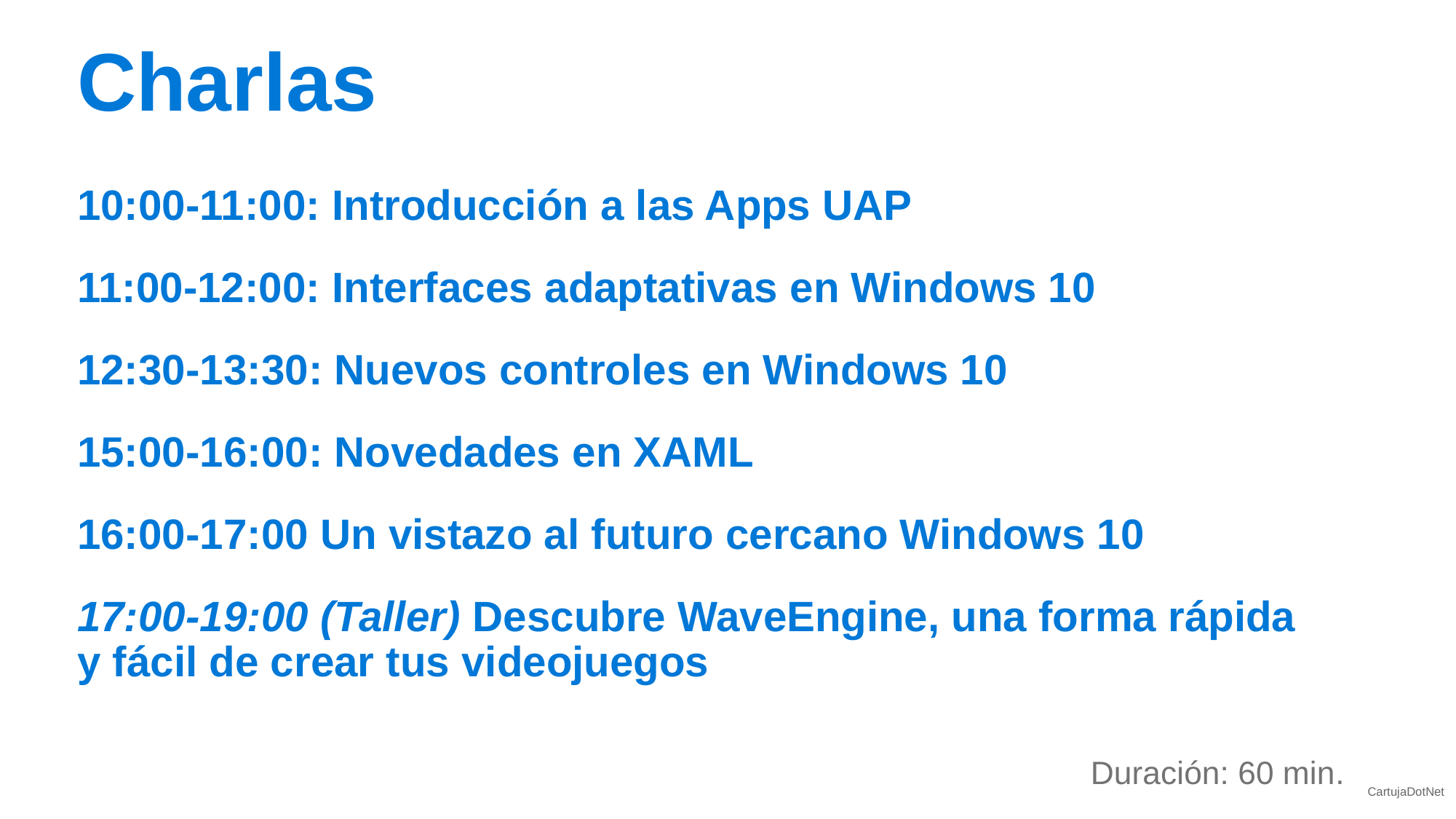

# Charlas
10:00-11:00: Introducción a las Apps UAP
11:00-12:00: Interfaces adaptativas en Windows 10
12:30-13:30: Nuevos controles en Windows 10
15:00-16:00: Novedades en XAML
16:00-17:00 Un vistazo al futuro cercano Windows 10
17:00-19:00 (Taller) Descubre WaveEngine, una forma rápida y fácil de crear tus videojuegos

Duración: 60 min.